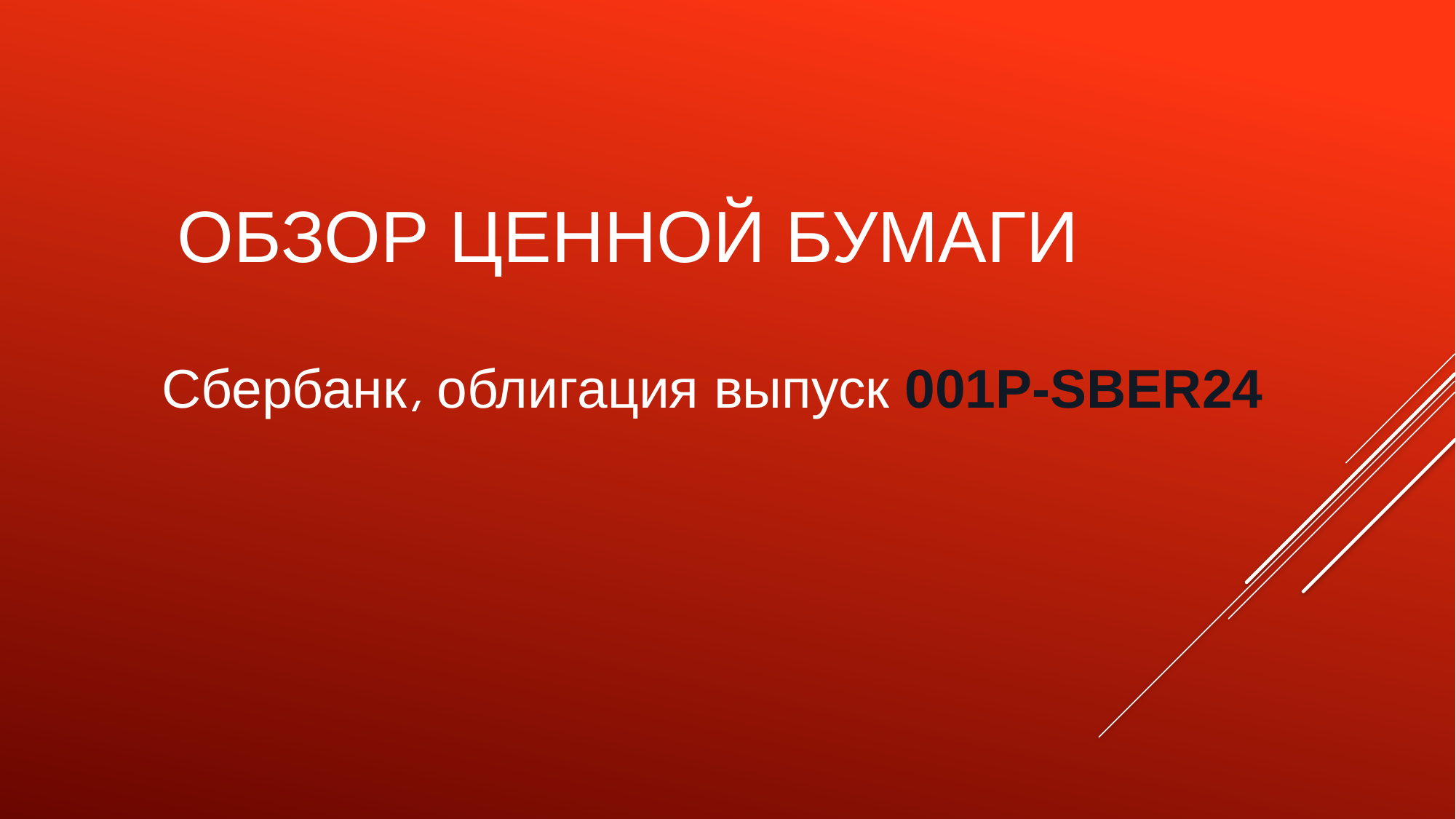

# Обзор ценной бумаги
Сбербанк, облигация выпуск 001Р-SBER24